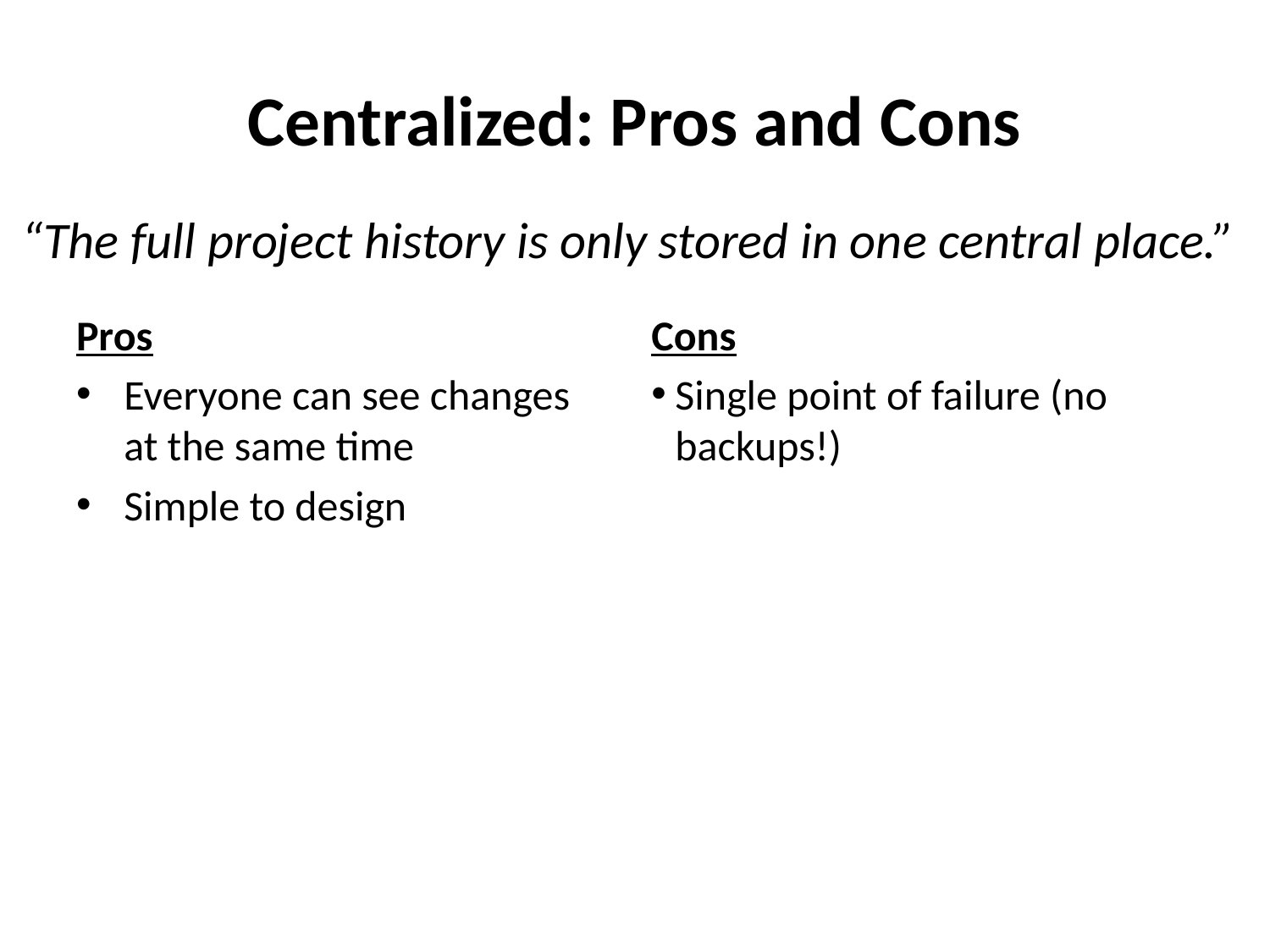

# Centralized: Pros and Cons
“The full project history is only stored in one central place.”
Pros
Everyone can see changes at the same time
Simple to design
Cons
Single point of failure (no backups!)